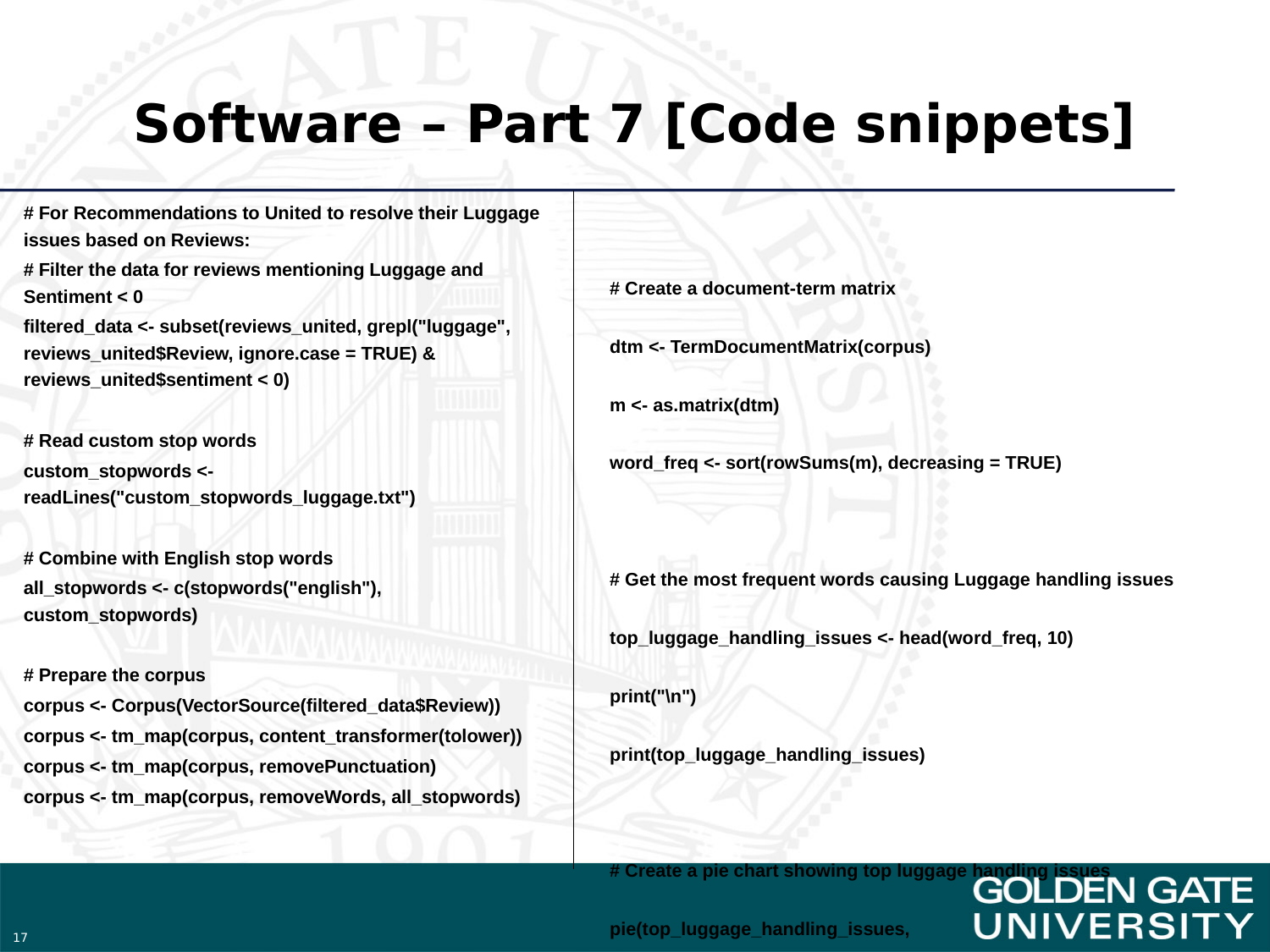

# Software – Part 7 [Code snippets]
# For Recommendations to United to resolve their Luggage issues based on Reviews:
# Filter the data for reviews mentioning Luggage and Sentiment < 0
filtered_data <- subset(reviews_united, grepl("luggage", reviews_united$Review, ignore.case = TRUE) & reviews_united$sentiment < 0)

# Read custom stop words
custom_stopwords <- readLines("custom_stopwords_luggage.txt")

# Combine with English stop words
all_stopwords <- c(stopwords("english"), custom_stopwords)

# Prepare the corpus
corpus <- Corpus(VectorSource(filtered_data$Review))
corpus <- tm_map(corpus, content_transformer(tolower))
corpus <- tm_map(corpus, removePunctuation)
corpus <- tm_map(corpus, removeWords, all_stopwords)

# Create a document-term matrix
dtm <- TermDocumentMatrix(corpus)
m <- as.matrix(dtm)
word_freq <- sort(rowSums(m), decreasing = TRUE)

# Get the most frequent words causing Luggage handling issues
top_luggage_handling_issues <- head(word_freq, 10)
print("\n")
print(top_luggage_handling_issues)

# Create a pie chart showing top luggage handling issues
pie(top_luggage_handling_issues,
    labels = names(top_luggage_handling_issues),
    main = "Top 10 Words in Luggage Handling Issues",
    col = rainbow(length(top_luggage_handling_issues)))
17